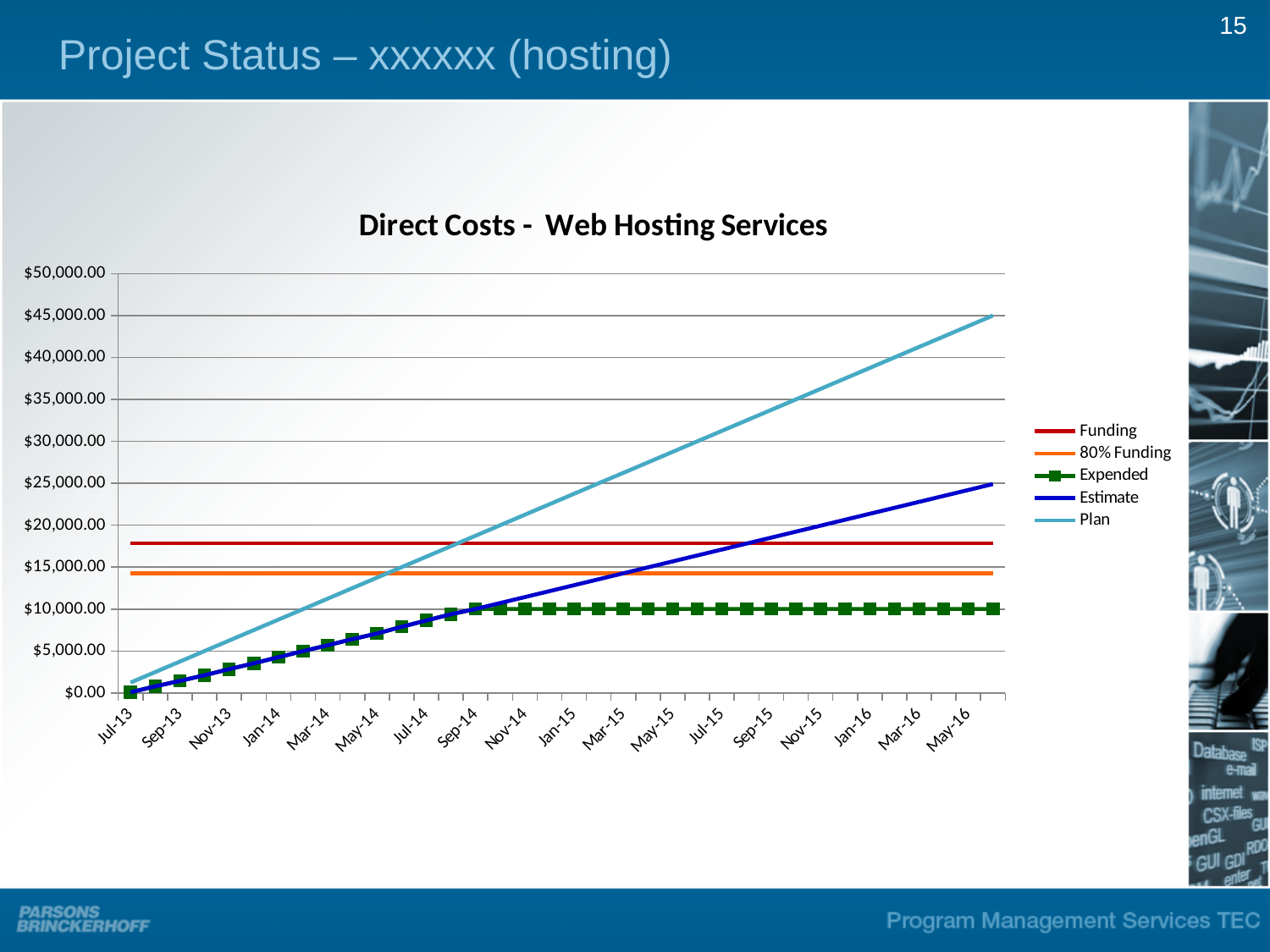

15
Project Status – xxxxxx (hosting)

### Chart: Direct Costs -  Web Hosting Services

| Category |  |  |  |  |  |
|---|---|---|---|---|---|
| 41456 | 17843.45 | 14274.760000000002 | 92.74193548387096 | 92.74 | 1250.0 |
| 41487 | 17843.45 | 14274.760000000002 | 792.741935483871 | 792.74 | 2500.0 |
| 41518 | 17843.45 | 14274.760000000002 | 1442.741935483871 | 1442.74 | 3750.0 |
| 41548 | 17843.45 | 14274.760000000002 | 2117.741935483871 | 2117.74 | 5000.0 |
| 41579 | 17843.45 | 14274.760000000002 | 2842.741935483871 | 2842.74 | 6250.0 |
| 41609 | 17843.45 | 14274.760000000002 | 3542.741935483871 | 3542.74 | 7500.0 |
| 41640 | 17843.45 | 14274.760000000002 | 4267.741935483871 | 4267.74 | 8750.0 |
| 41671 | 17843.45 | 14274.760000000002 | 4992.741935483871 | 4992.74 | 10000.0 |
| 41699 | 17843.45 | 14274.760000000002 | 5692.741935483871 | 5692.74 | 11250.0 |
| 41730 | 17843.45 | 14274.760000000002 | 6417.741935483871 | 6417.74 | 12500.0 |
| 41760 | 17843.45 | 14274.760000000002 | 7092.741935483871 | 7092.74 | 13750.0 |
| 41791 | 17843.45 | 14274.760000000002 | 7892.741935483871 | 7892.74 | 15000.0 |
| 41821 | 17843.45 | 14274.760000000002 | 8642.741935483871 | 8642.74 | 16250.0 |
| 41852 | 17843.45 | 14274.760000000002 | 9392.741935483871 | 9392.74 | 17500.0 |
| 41883 | 17843.45 | 14274.760000000002 | 10017.741935483871 | 10017.74 | 18750.0 |
| 41913 | 17843.45 | 14274.760000000002 | 10017.741935483871 | 10726.66857142857 | 20000.0 |
| 41944 | 17843.45 | 14274.760000000002 | 10017.741935483871 | 11435.597142857141 | 21250.0 |
| 41974 | 17843.45 | 14274.760000000002 | 10017.741935483871 | 12144.525714285712 | 22500.0 |
| 42005 | 17843.45 | 14274.760000000002 | 10017.741935483871 | 12853.454285714282 | 23750.0 |
| 42036 | 17843.45 | 14274.760000000002 | 10017.741935483871 | 13562.382857142853 | 25000.0 |
| 42064 | 17843.45 | 14274.760000000002 | 10017.741935483871 | 14271.311428571424 | 26250.0 |
| 42095 | 17843.45 | 14274.760000000002 | 10017.741935483871 | 14980.239999999994 | 27500.0 |
| 42125 | 17843.45 | 14274.760000000002 | 10017.741935483871 | 15689.168571428565 | 28750.0 |
| 42156 | 17843.45 | 14274.760000000002 | 10017.741935483871 | 16398.097142857136 | 30000.0 |
| 42186 | 17843.45 | 14274.760000000002 | 10017.741935483871 | 17107.025714285708 | 31250.0 |
| 42217 | 17843.45 | 14274.760000000002 | 10017.741935483871 | 17815.95428571428 | 32500.0 |
| 42248 | 17843.45 | 14274.760000000002 | 10017.741935483871 | 18524.882857142853 | 33750.0 |
| 42278 | 17843.45 | 14274.760000000002 | 10017.741935483871 | 19233.811428571425 | 35000.0 |
| 42309 | 17843.45 | 14274.760000000002 | 10017.741935483871 | 19942.739999999998 | 36250.0 |
| 42339 | 17843.45 | 14274.760000000002 | 10017.741935483871 | 20651.66857142857 | 37500.0 |
| 42370 | 17843.45 | 14274.760000000002 | 10017.741935483871 | 21360.597142857143 | 38750.0 |
| 42401 | 17843.45 | 14274.760000000002 | 10017.741935483871 | 22069.525714285715 | 40000.0 |
| 42430 | 17843.45 | 14274.760000000002 | 10017.741935483871 | 22778.454285714288 | 41250.0 |
| 42461 | 17843.45 | 14274.760000000002 | 10017.741935483871 | 23487.38285714286 | 42500.0 |
| 42491 | 17843.45 | 14274.760000000002 | 10017.741935483871 | 24196.311428571433 | 43750.0 |
| 42522 | 17843.45 | 14274.760000000002 | 10017.741935483871 | 24905.240000000005 | 45000.0 |